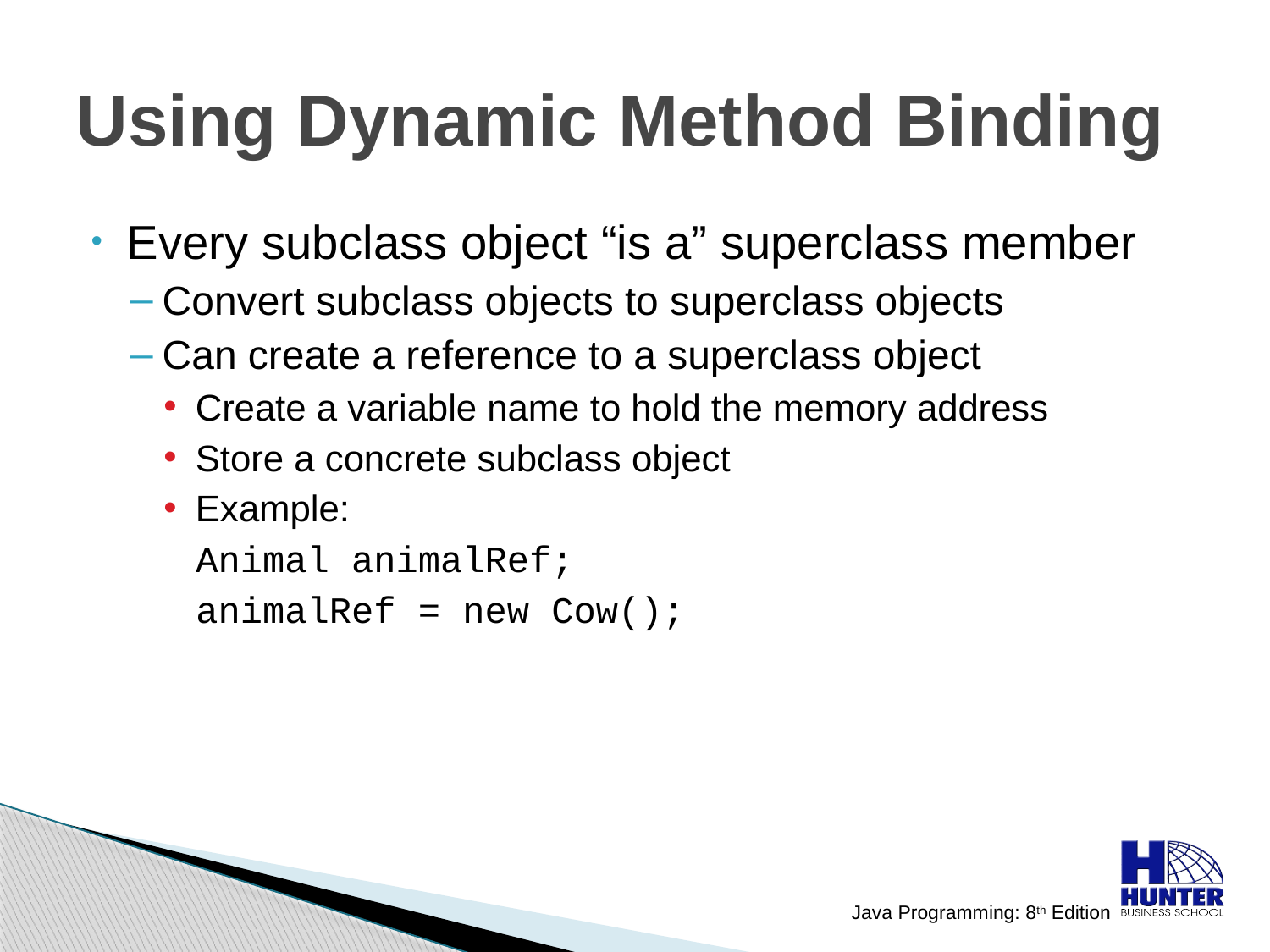

# Using Dynamic Method Binding
Every subclass object “is a” superclass member
Convert subclass objects to superclass objects
Can create a reference to a superclass object
Create a variable name to hold the memory address
Store a concrete subclass object
Example:
Animal animalRef;
animalRef = new Cow();